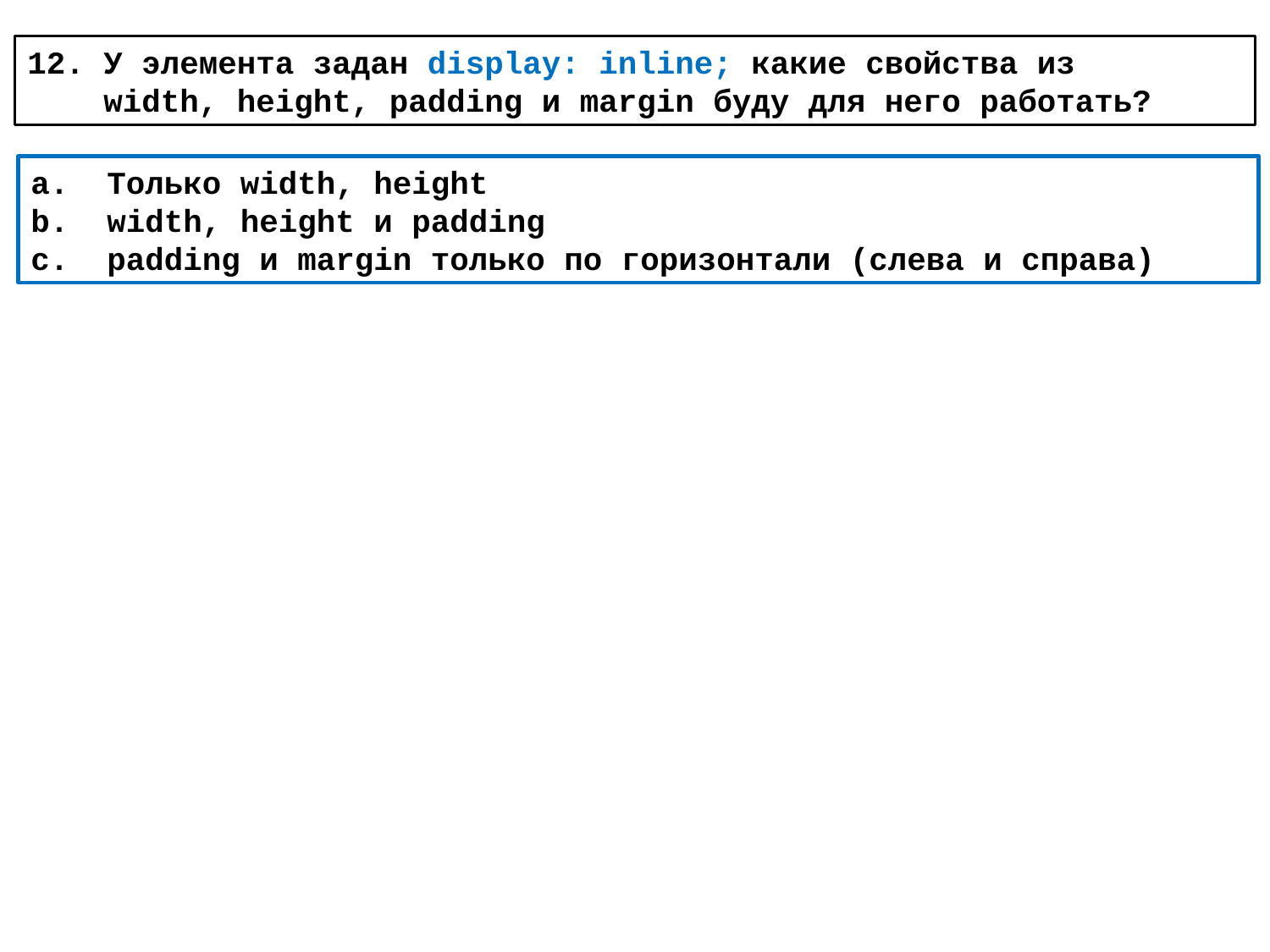

12. У элемента задан display: inline; какие свойства из
    width, height, padding и margin буду для него работать?
a.  Только width, height
b.  width, height и padding
c.  padding и margin только по горизонтали (слева и справа)